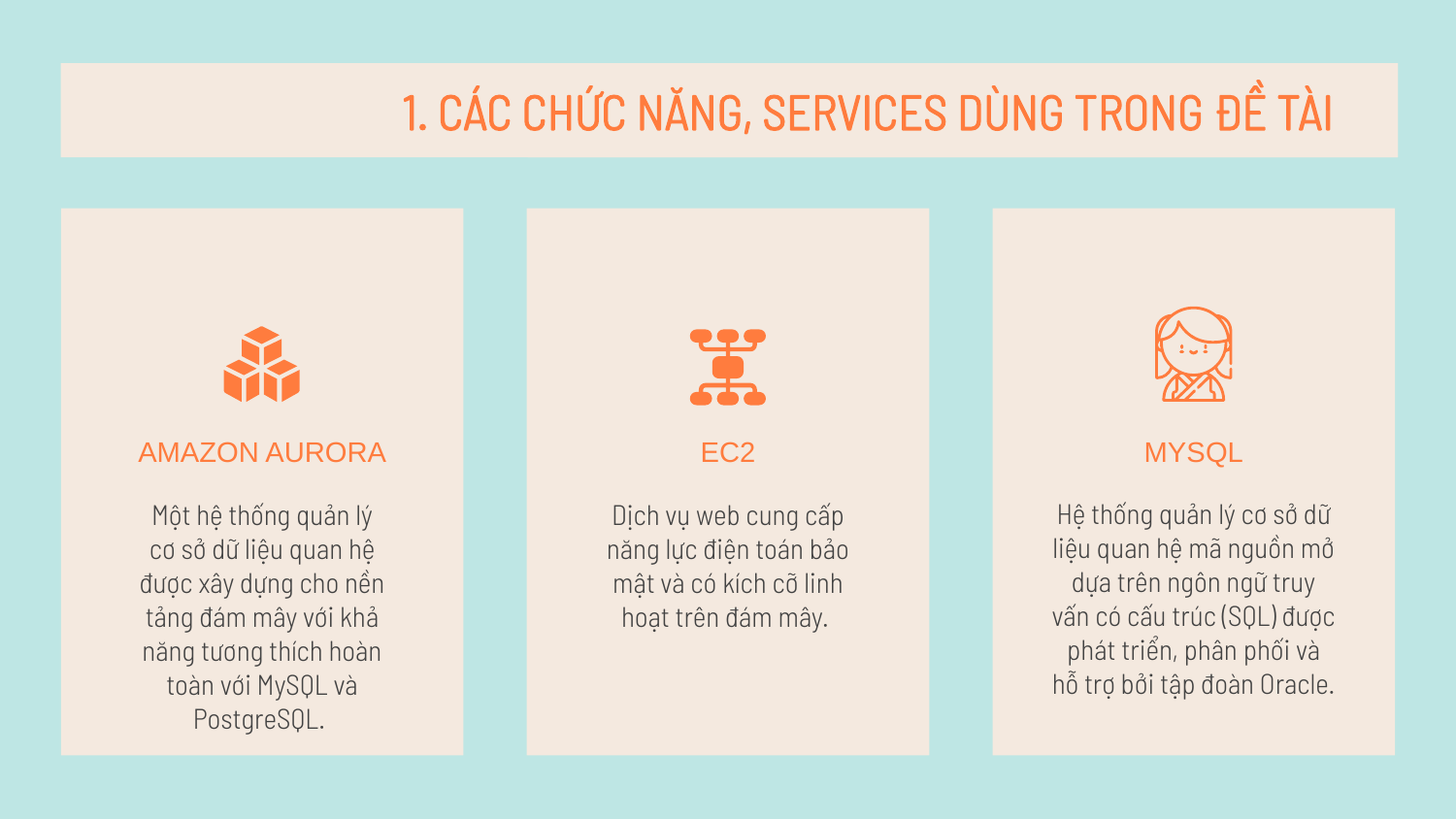

# 1. CÁC CHỨC NĂNG, SERVICES DÙNG TRONG ĐỀ TÀI

AMAZON AURORA
EC2
MYSQL
Hệ thống quản lý cơ sở dữ liệu quan hệ mã nguồn mở dựa trên ngôn ngữ truy vấn có cấu trúc (SQL) được phát triển, phân phối và hỗ trợ bởi tập đoàn Oracle.
Một hệ thống quản lý cơ sở dữ liệu quan hệ được xây dựng cho nền tảng đám mây với khả năng tương thích hoàn toàn với MySQL và PostgreSQL.
Dịch vụ web cung cấp năng lực điện toán bảo mật và có kích cỡ linh hoạt trên đám mây.